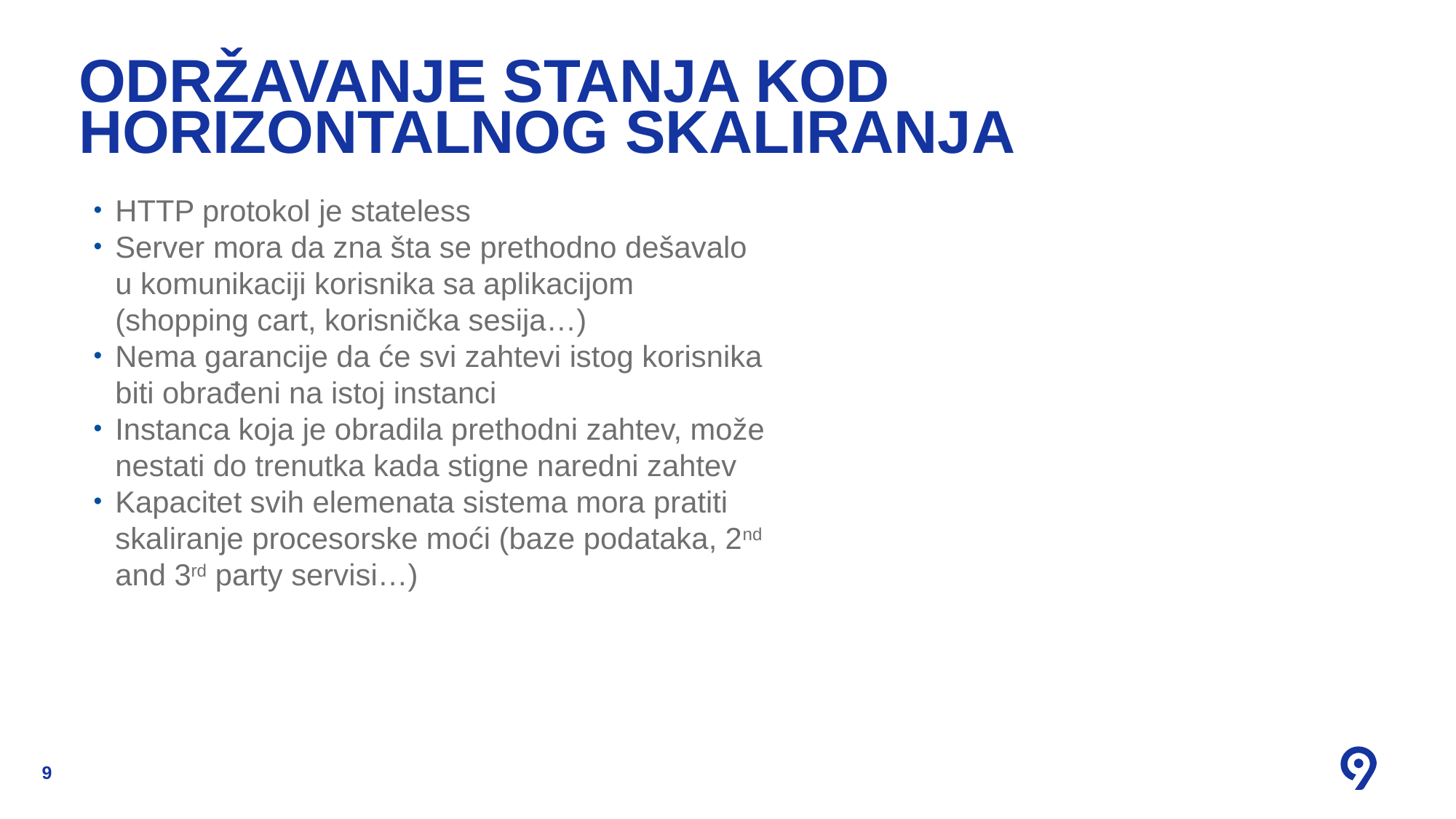

# Održavanje stanja kod horizontalnog skaliranja
HTTP protokol je stateless
Server mora da zna šta se prethodno dešavalo u komunikaciji korisnika sa aplikacijom (shopping cart, korisnička sesija…)
Nema garancije da će svi zahtevi istog korisnika biti obrađeni na istoj instanci
Instanca koja je obradila prethodni zahtev, može nestati do trenutka kada stigne naredni zahtev
Kapacitet svih elemenata sistema mora pratiti skaliranje procesorske moći (baze podataka, 2nd and 3rd party servisi…)
9